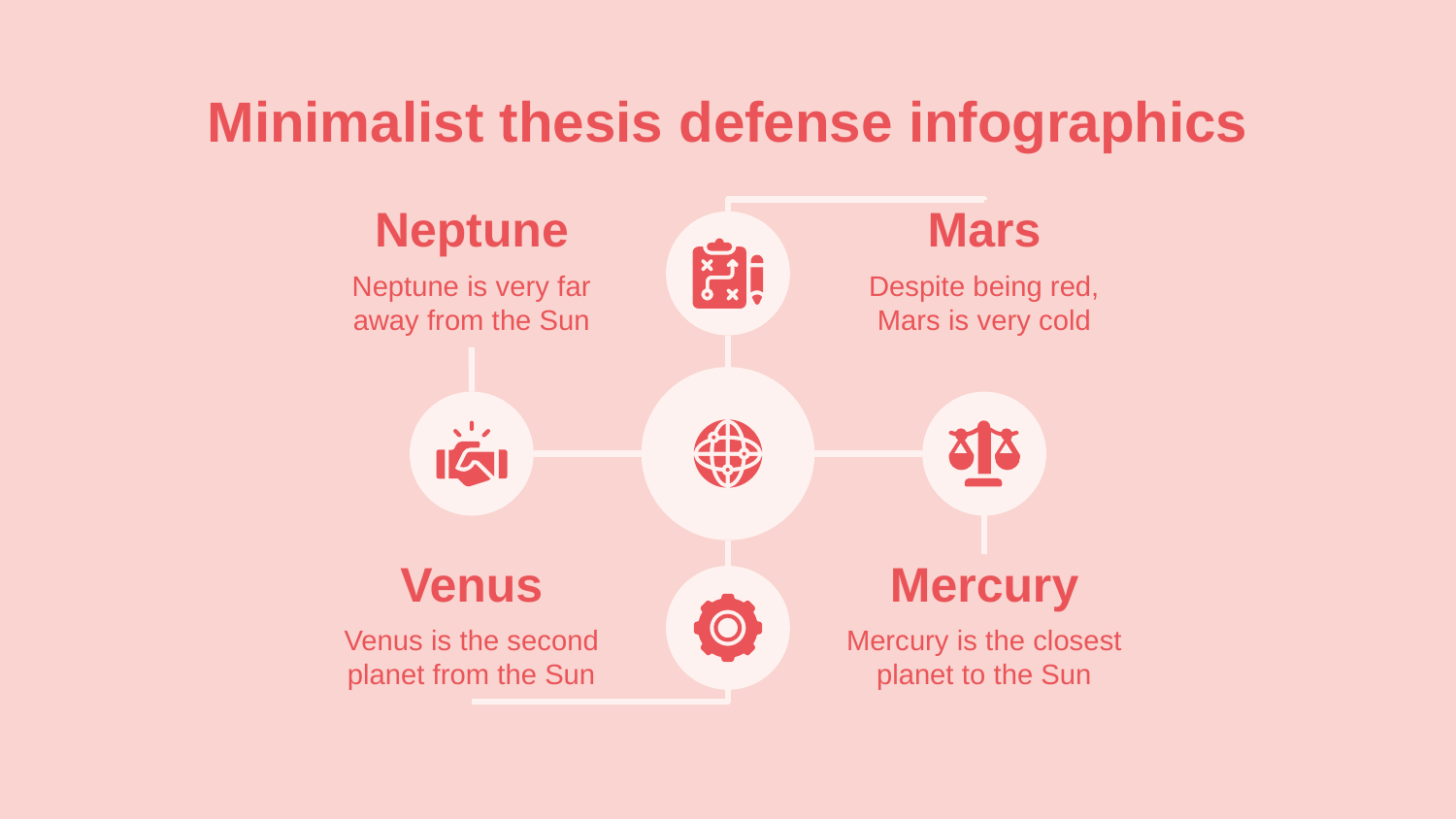

# Minimalist thesis defense infographics
Neptune
Neptune is very far away from the Sun
Mars
Despite being red, Mars is very cold

Venus
Venus is the second planet from the Sun
Mercury
Mercury is the closest planet to the Sun